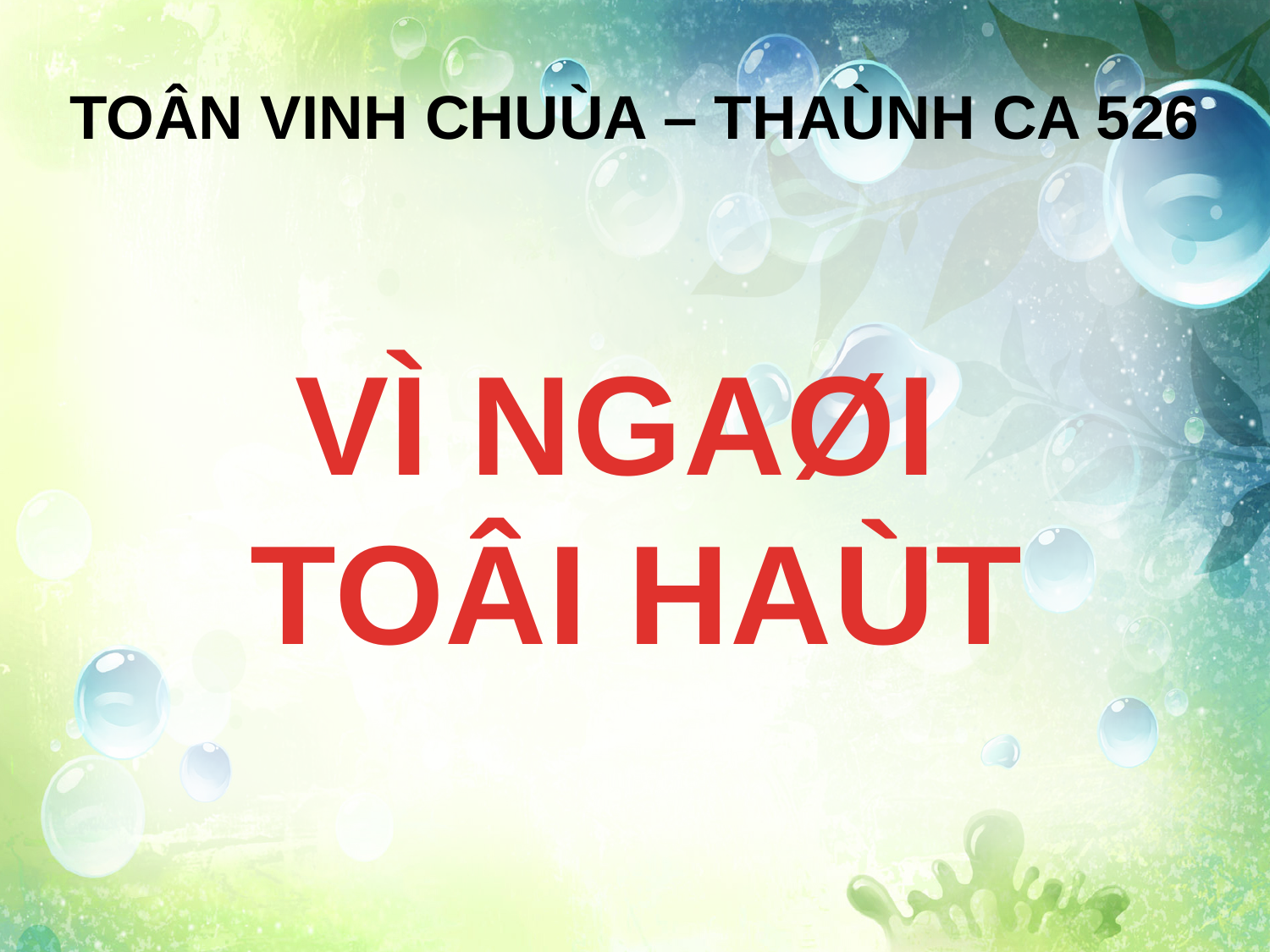

TOÂN VINH CHUÙA – THAÙNH CA 526
VÌ NGAØI
TOÂI HAÙT